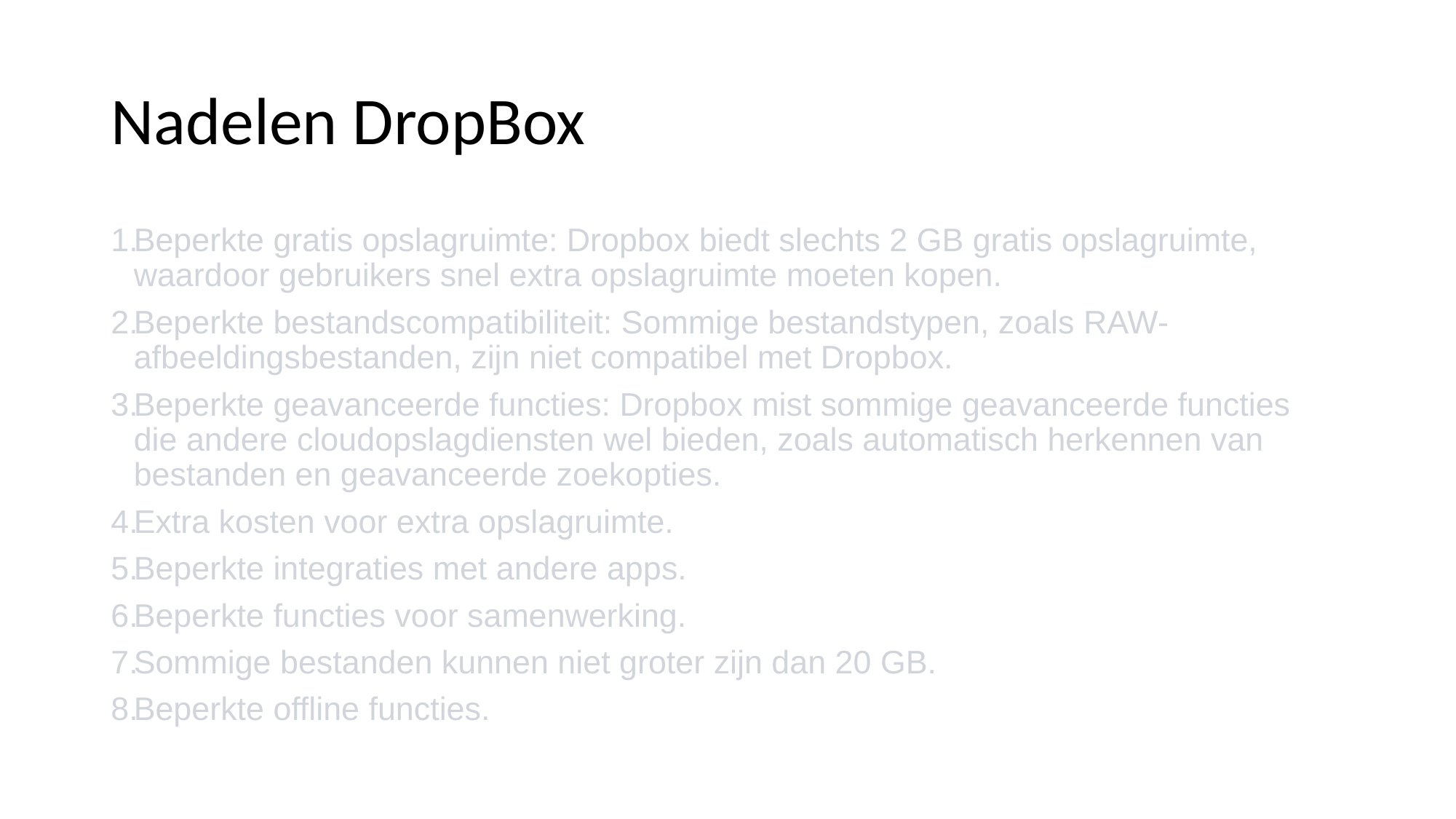

# Nadelen DropBox
Beperkte gratis opslagruimte: Dropbox biedt slechts 2 GB gratis opslagruimte, waardoor gebruikers snel extra opslagruimte moeten kopen.
Beperkte bestandscompatibiliteit: Sommige bestandstypen, zoals RAW-afbeeldingsbestanden, zijn niet compatibel met Dropbox.
Beperkte geavanceerde functies: Dropbox mist sommige geavanceerde functies die andere cloudopslagdiensten wel bieden, zoals automatisch herkennen van bestanden en geavanceerde zoekopties.
Extra kosten voor extra opslagruimte.
Beperkte integraties met andere apps.
Beperkte functies voor samenwerking.
Sommige bestanden kunnen niet groter zijn dan 20 GB.
Beperkte offline functies.